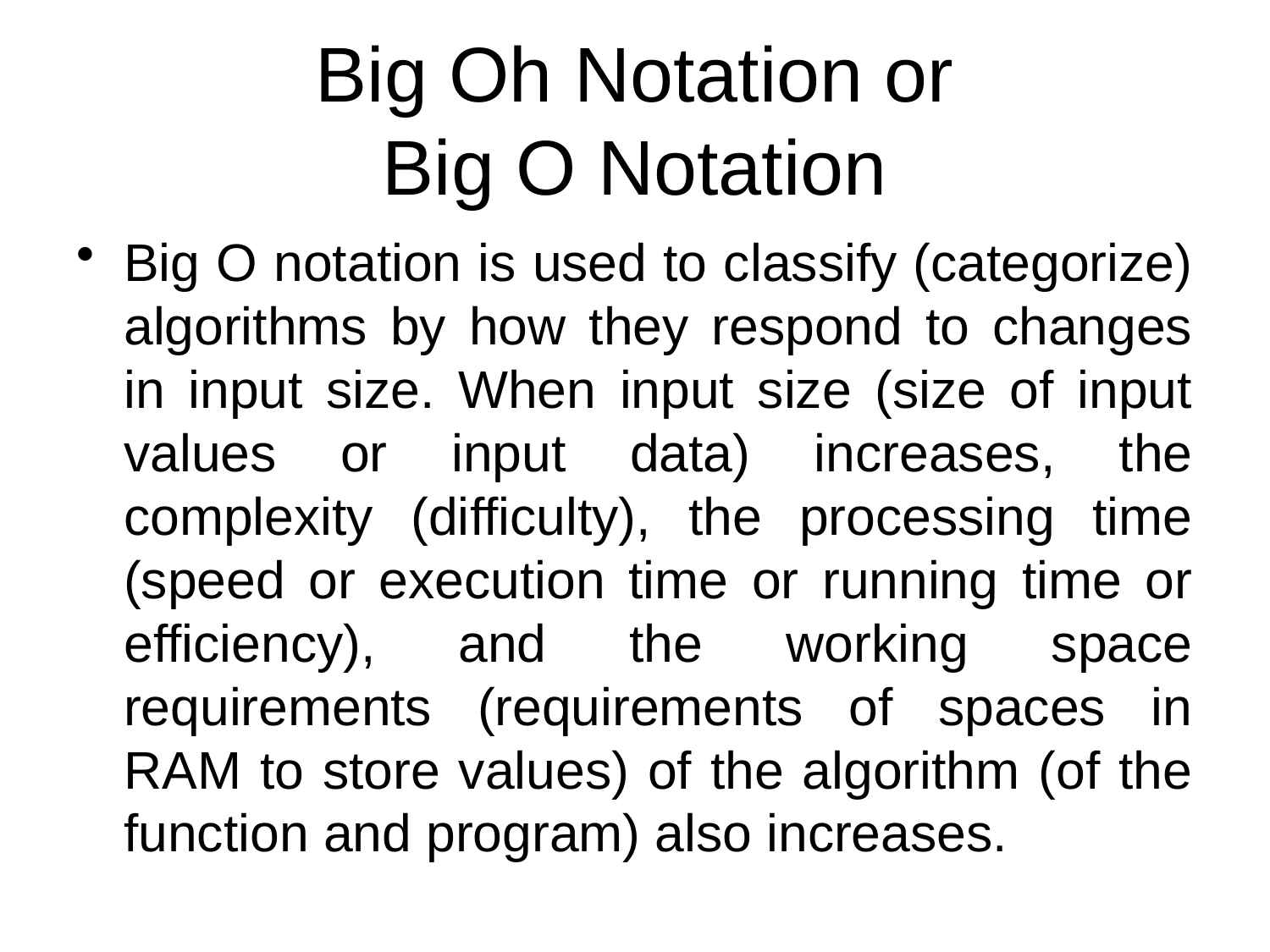

# Big Oh Notation or Big O Notation
Big O notation is used to classify (categorize) algorithms by how they respond to changes in input size. When input size (size of input values or input data) increases, the complexity (difficulty), the processing time (speed or execution time or running time or efficiency), and the working space requirements (requirements of spaces in RAM to store values) of the algorithm (of the function and program) also increases.